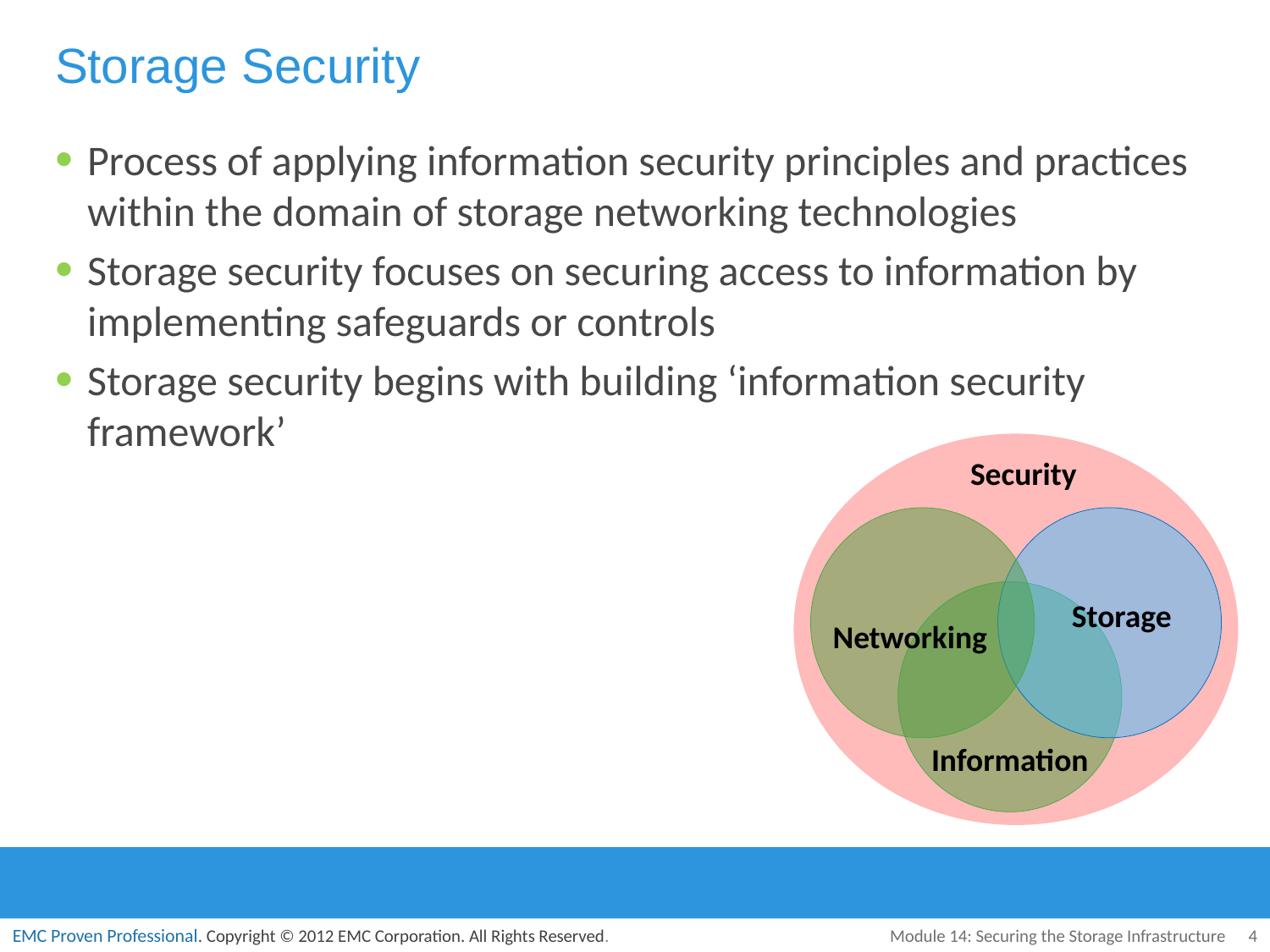

# Storage Security
Process of applying information security principles and practices within the domain of storage networking technologies
Storage security focuses on securing access to information by implementing safeguards or controls
Storage security begins with building ‘information security framework’

 Security

Storage
Networking
Information
Module 14: Securing the Storage Infrastructure
4